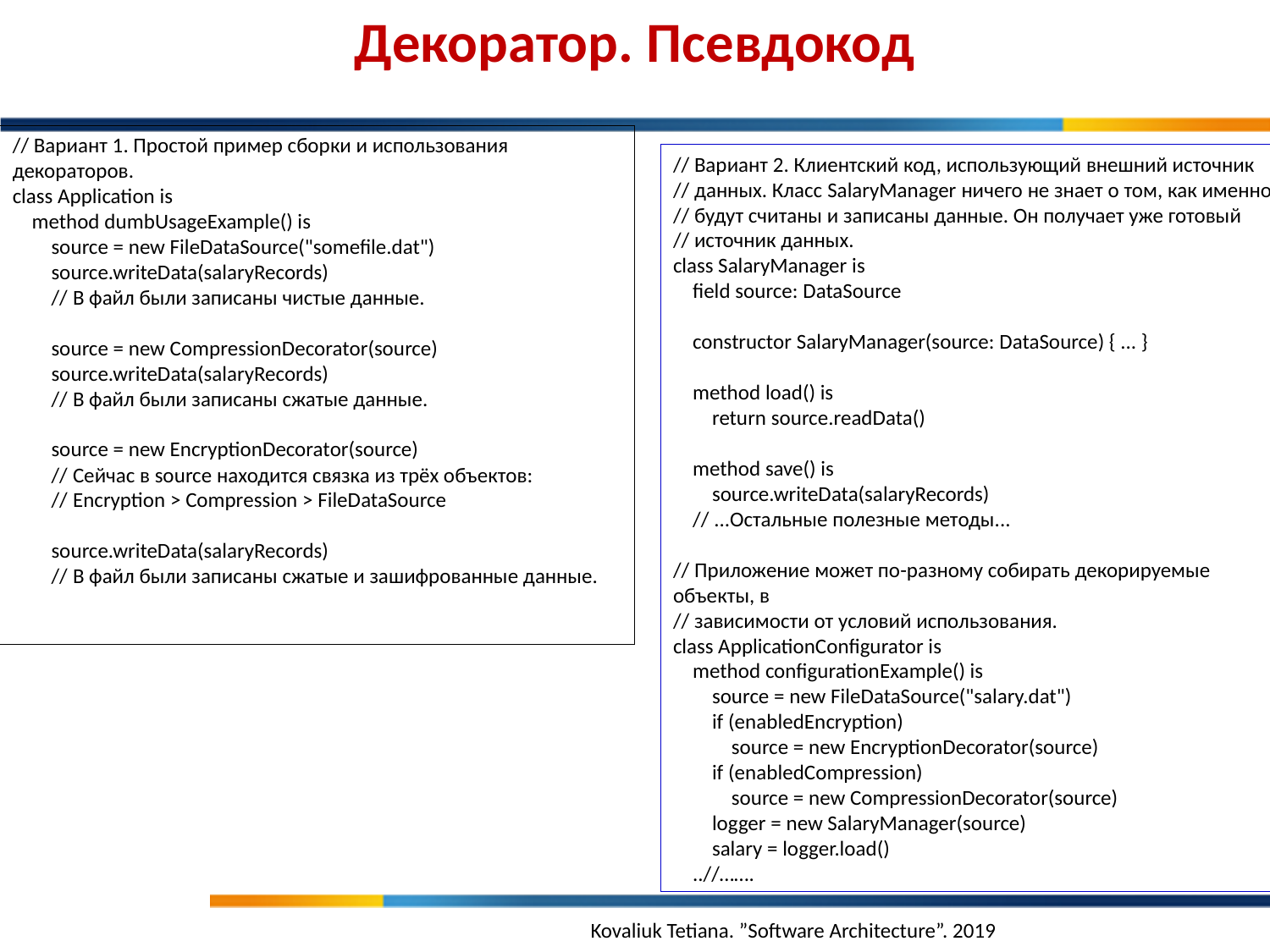

Декоратор. Псевдокод
// Вариант 1. Простой пример сборки и использования декораторов.
class Application is
    method dumbUsageExample() is
        source = new FileDataSource("somefile.dat")
        source.writeData(salaryRecords)
        // В файл были записаны чистые данные.

        source = new CompressionDecorator(source)
        source.writeData(salaryRecords)
        // В файл были записаны сжатые данные.

        source = new EncryptionDecorator(source)
        // Сейчас в source находится связка из трёх объектов:
        // Encryption > Compression > FileDataSource

        source.writeData(salaryRecords)
        // В файл были записаны сжатые и зашифрованные данные.

// Вариант 2. Клиентский код, использующий внешний источник
// данных. Класс SalaryManager ничего не знает о том, как именно
// будут считаны и записаны данные. Он получает уже готовый
// источник данных.
class SalaryManager is
    field source: DataSource

    constructor SalaryManager(source: DataSource) { ... }

    method load() is
        return source.readData()

    method save() is
        source.writeData(salaryRecords)
    // ...Остальные полезные методы...

// Приложение может по-разному собирать декорируемые объекты, в
// зависимости от условий использования.
class ApplicationConfigurator is
    method configurationExample() is
        source = new FileDataSource("salary.dat")
        if (enabledEncryption)
            source = new EncryptionDecorator(source)
        if (enabledCompression)
            source = new CompressionDecorator(source)
        logger = new SalaryManager(source)
        salary = logger.load()
    ..//…….